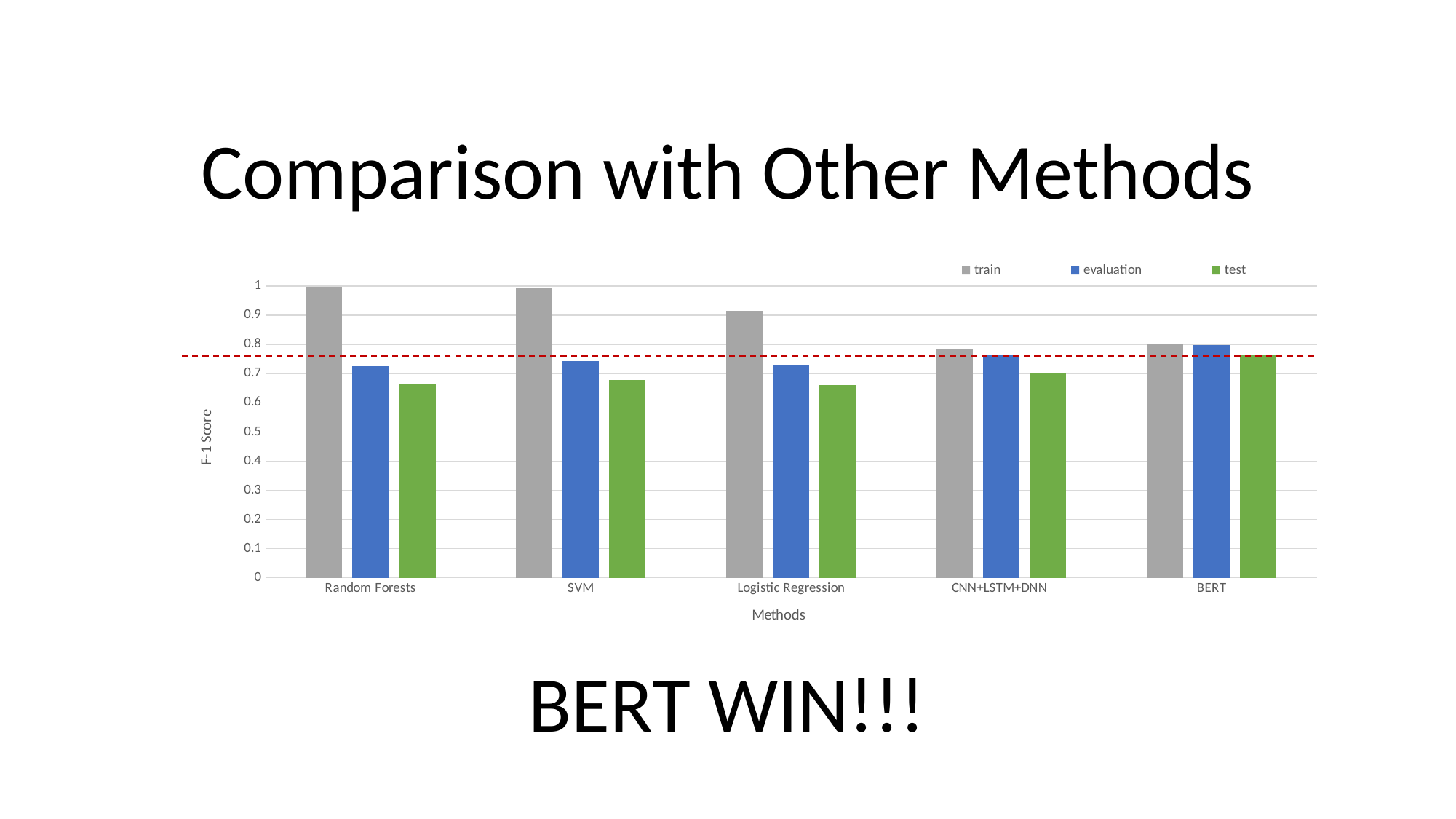

# Comparison with Other Methods

### Chart

| Category | train | evaluation | test |
|---|---|---|---|
| Random Forests | 0.999 | 0.726 | 0.664 |
| SVM | 0.994 | 0.743 | 0.679 |
| Logistic Regression | 0.916 | 0.729 | 0.661 |
| CNN+LSTM+DNN  | 0.784 | 0.765 | 0.701 |
| BERT | 0.804 | 0.797 | 0.762 |
BERT WIN!!!